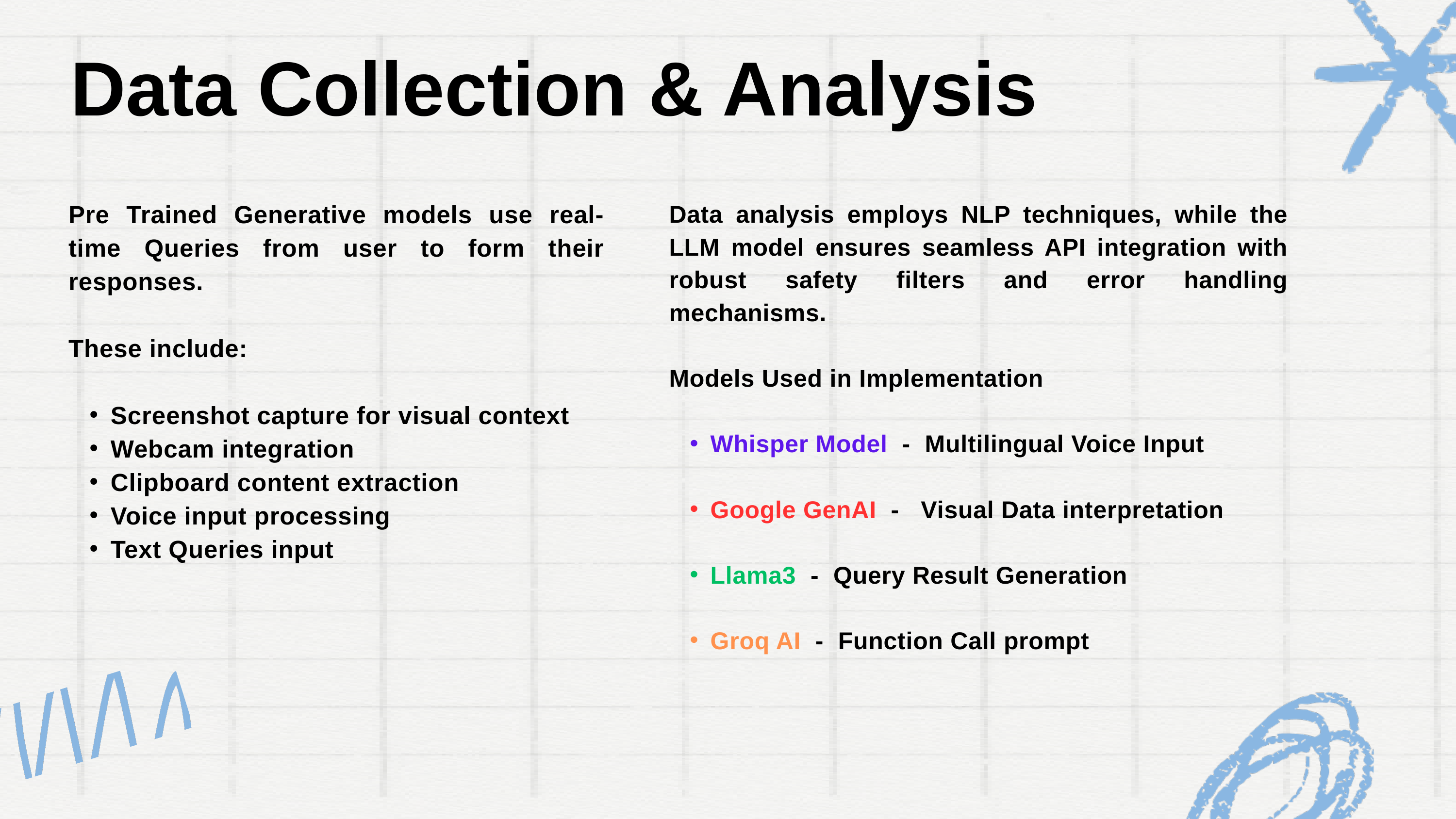

Data Collection & Analysis
Pre Trained Generative models use real-time Queries from user to form their responses.

These include:

Screenshot capture for visual context
Webcam integration
Clipboard content extraction
Voice input processing
Text Queries input
Data analysis employs NLP techniques, while the LLM model ensures seamless API integration with robust safety filters and error handling mechanisms.

Models Used in Implementation

Whisper Model  -  Multilingual Voice Input

Google GenAI  -   Visual Data interpretation

Llama3  -  Query Result Generation

Groq AI  -  Function Call prompt